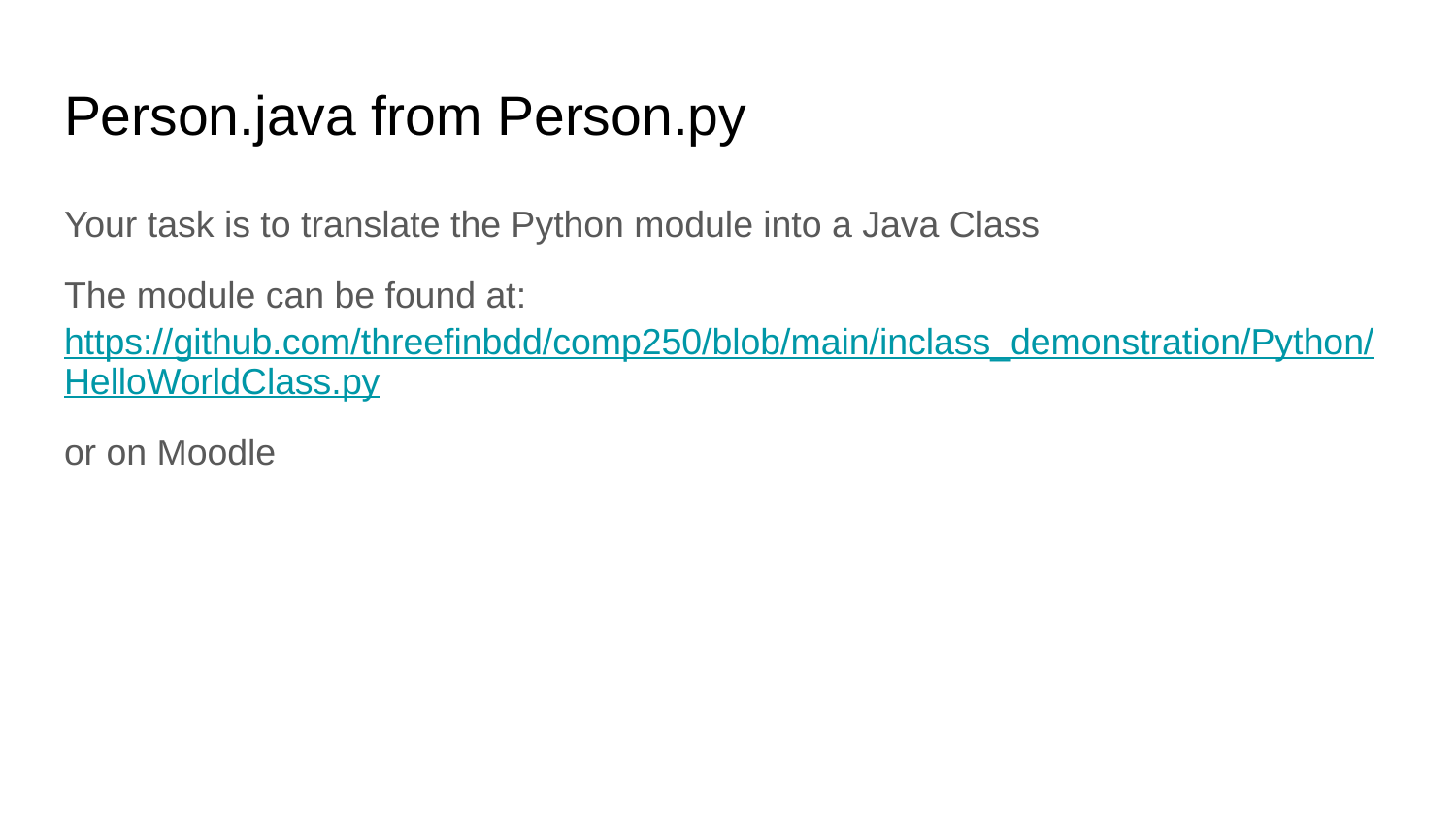

# Person.java from Person.py
Your task is to translate the Python module into a Java Class
The module can be found at:
https://github.com/threefinbdd/comp250/blob/main/inclass_demonstration/Python/HelloWorldClass.py
or on Moodle